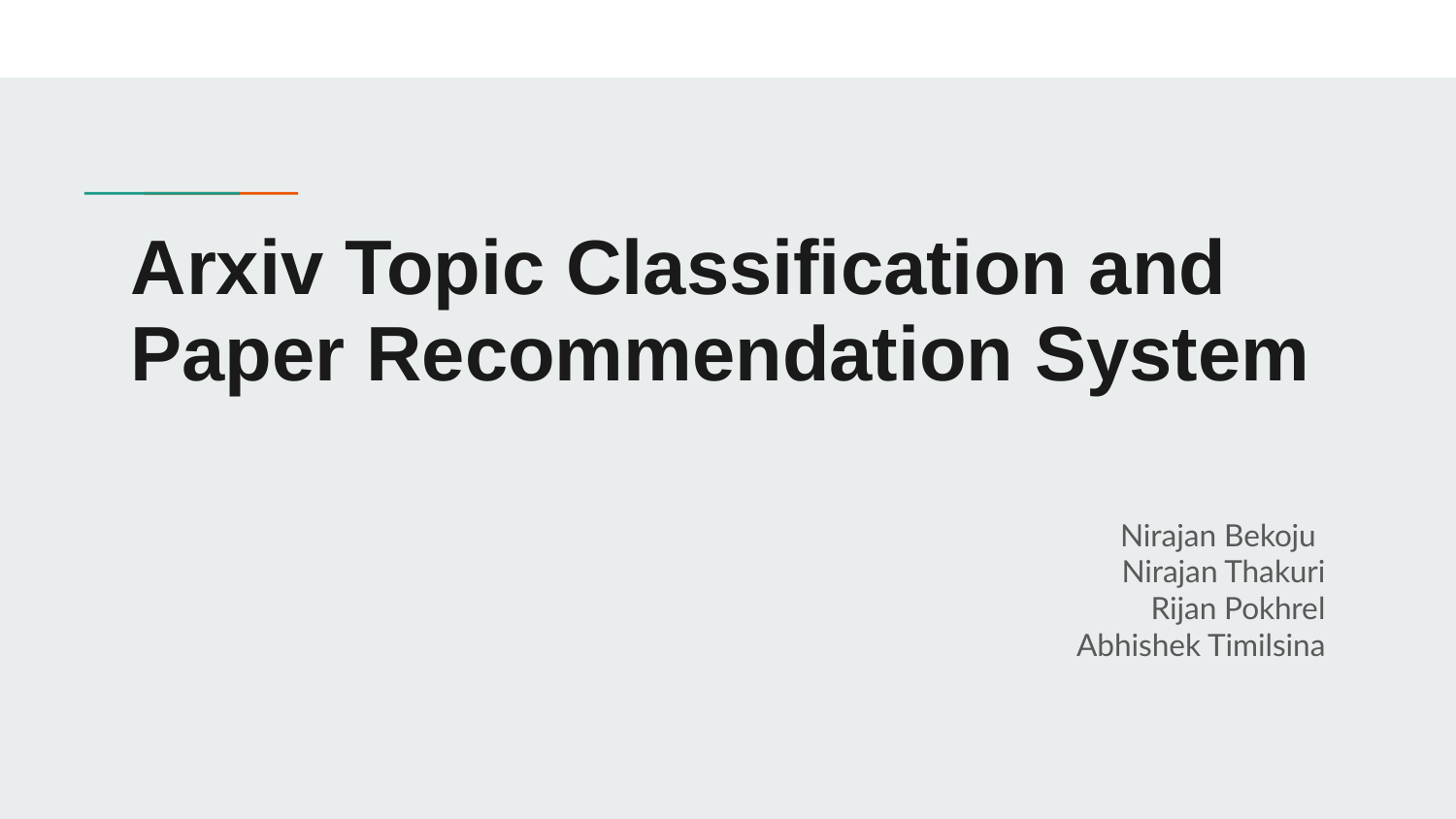

# Arxiv Topic Classification and Paper Recommendation System
                           Nirajan Bekoju
Nirajan Thakuri
Rijan Pokhrel
Abhishek Timilsina